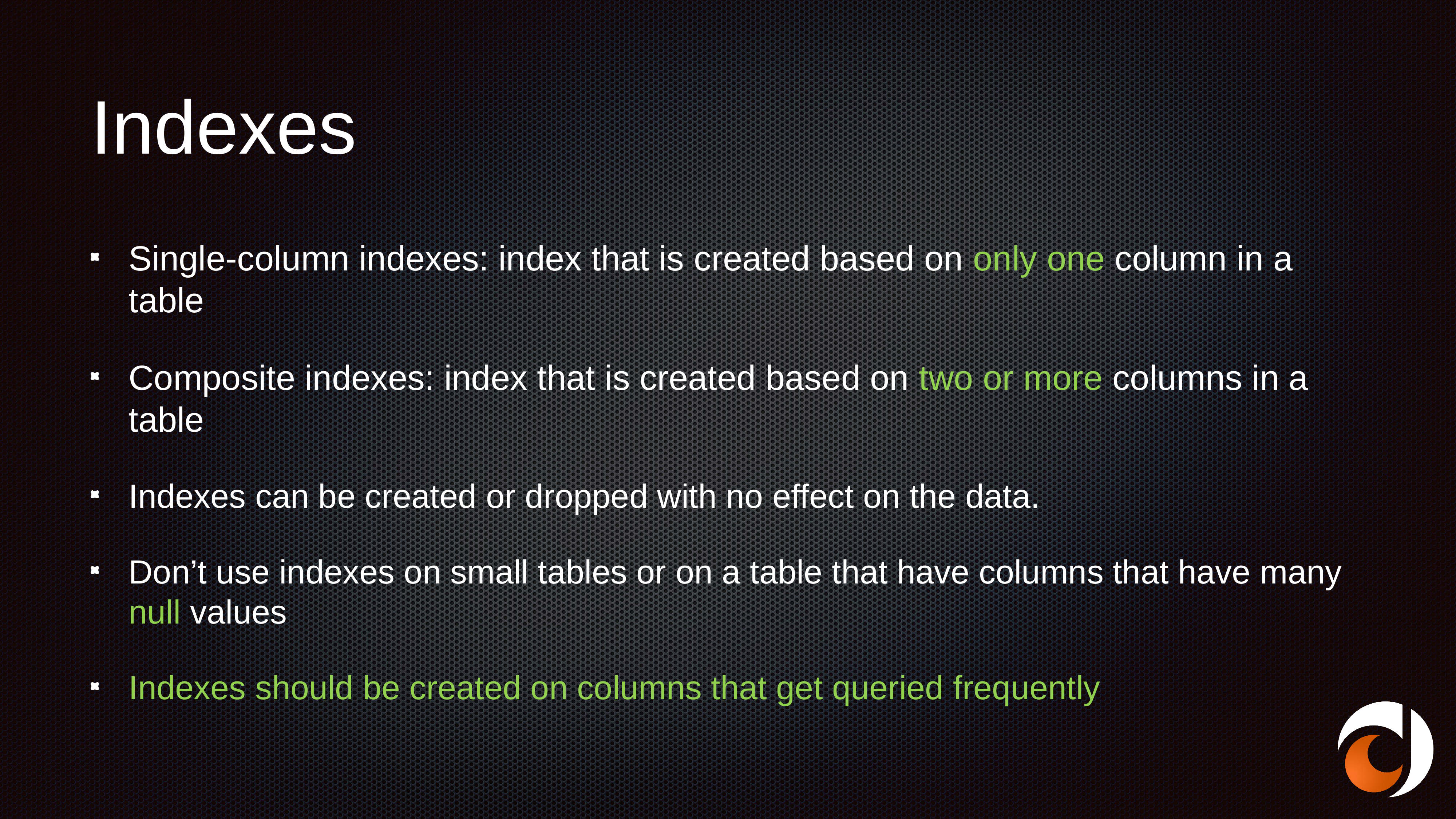

# Indexes
Single-column indexes: index that is created based on only one column in a table
Composite indexes: index that is created based on two or more columns in a table
Indexes can be created or dropped with no effect on the data.
Don’t use indexes on small tables or on a table that have columns that have many null values
Indexes should be created on columns that get queried frequently